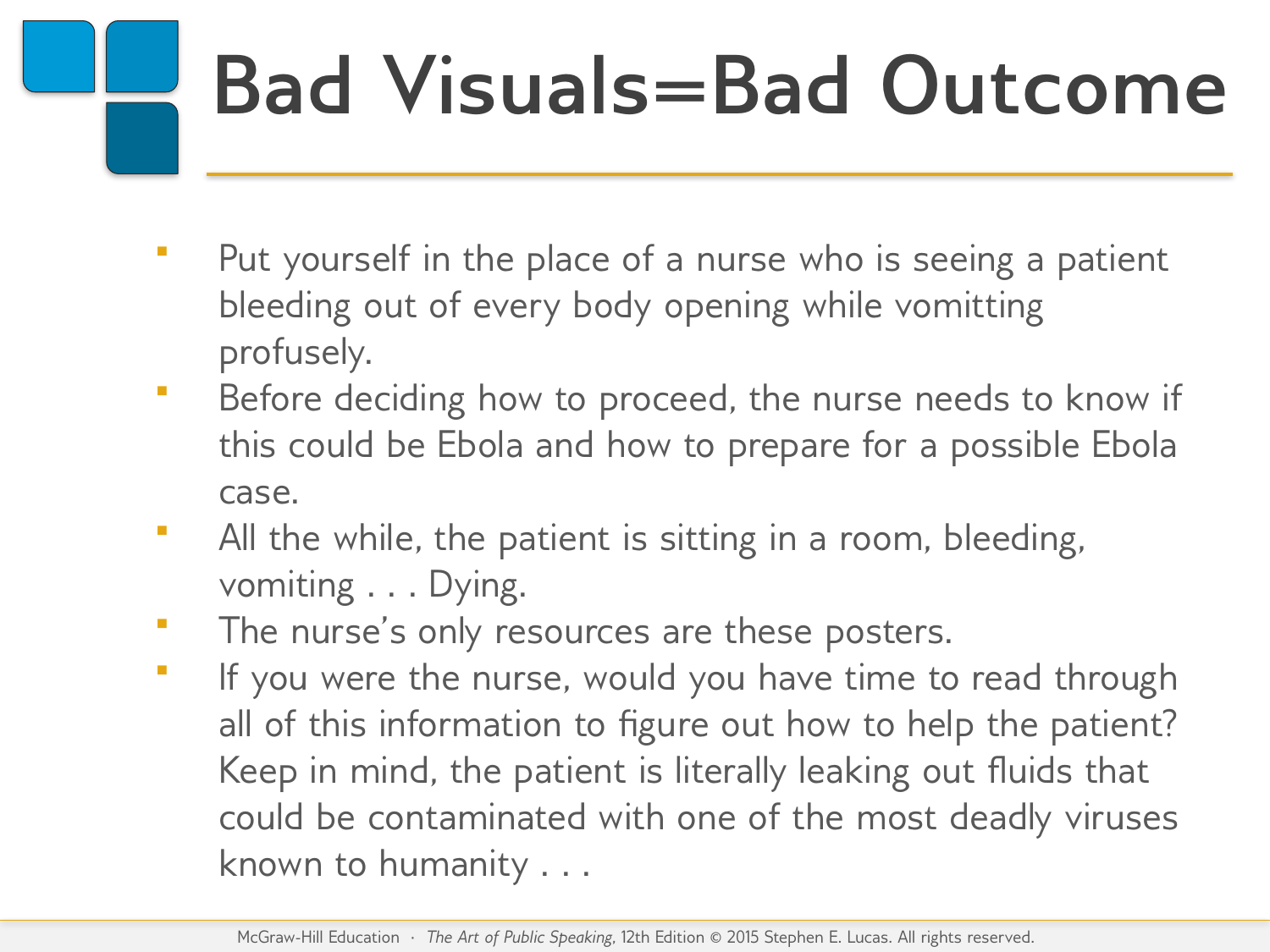

# Bad Visuals=Bad Outcome
Put yourself in the place of a nurse who is seeing a patient bleeding out of every body opening while vomitting profusely.
Before deciding how to proceed, the nurse needs to know if this could be Ebola and how to prepare for a possible Ebola case.
All the while, the patient is sitting in a room, bleeding, vomiting . . . Dying.
The nurse’s only resources are these posters.
If you were the nurse, would you have time to read through all of this information to figure out how to help the patient?  Keep in mind, the patient is literally leaking out fluids that could be contaminated with one of the most deadly viruses known to humanity . . .